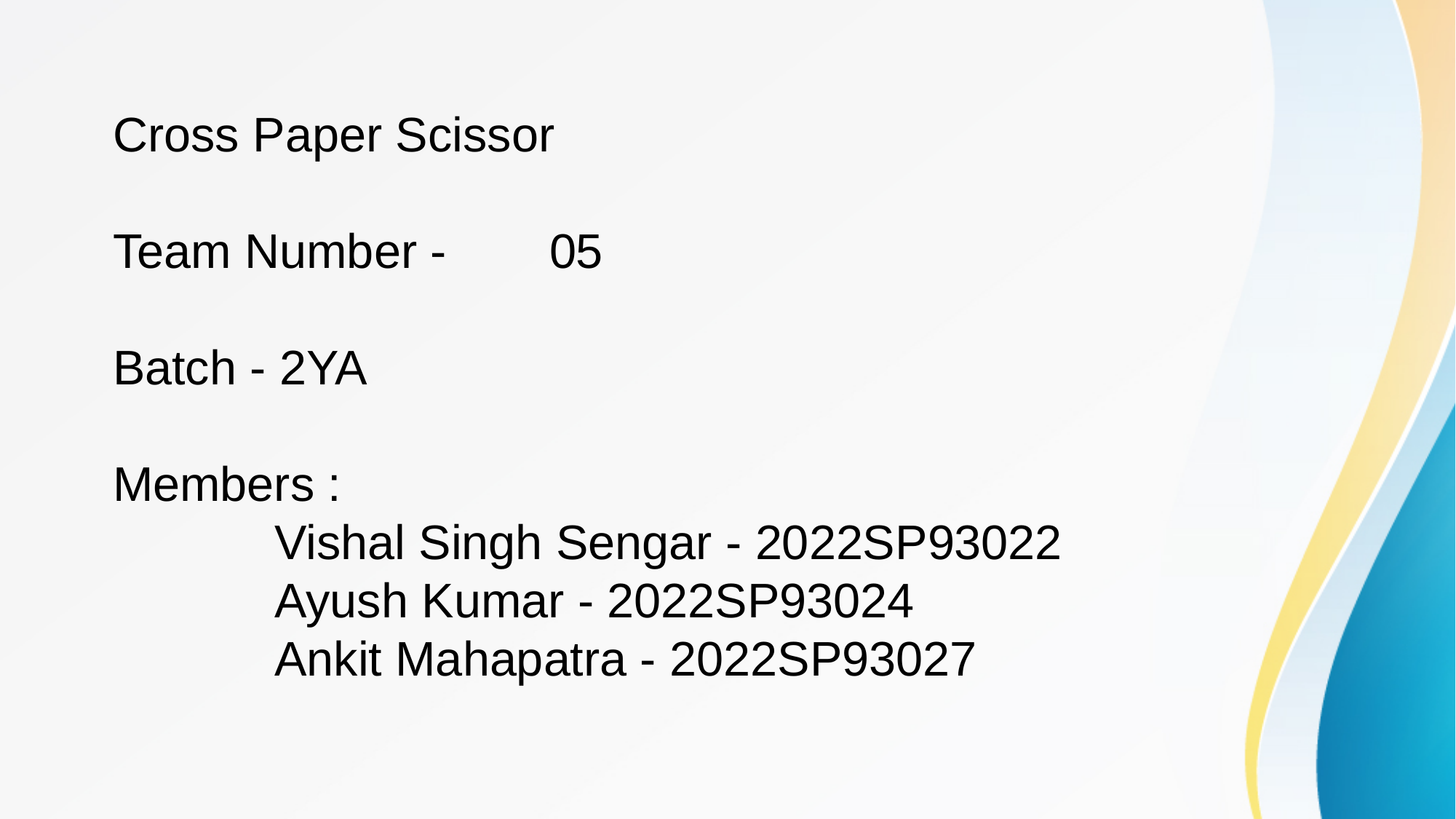

Cross Paper Scissor

Team Number - 	05

Batch - 2YA

Members :
            Vishal Singh Sengar - 2022SP93022
            Ayush Kumar - 2022SP93024
            Ankit Mahapatra - 2022SP93027